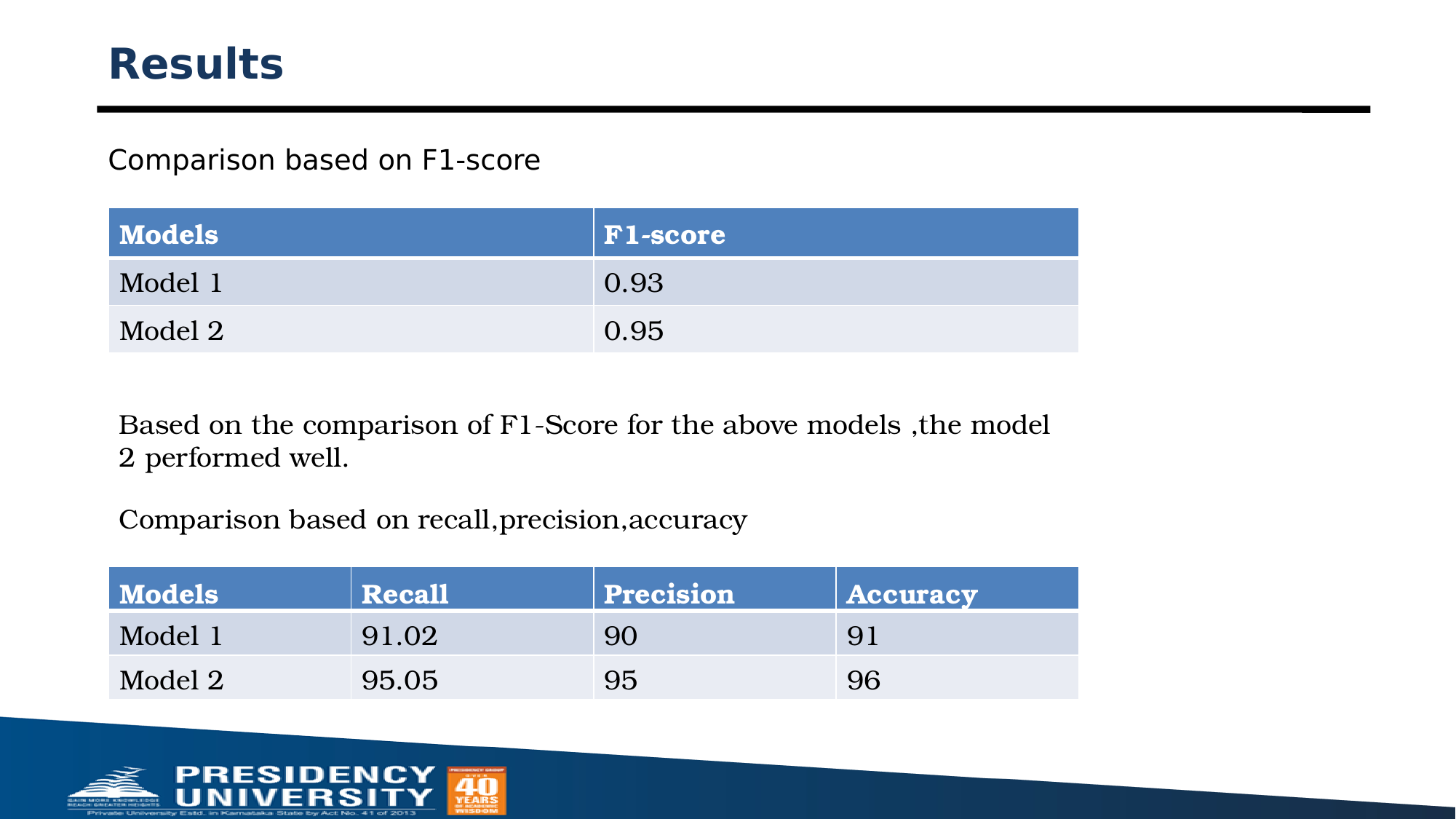

# Results
Comparison based on F1-score
| Models | F1-score |
| --- | --- |
| Model 1 | 0.93 |
| Model 2 | 0.95 |
Based on the comparison of F1-Score for the above models ,the model 2 performed well.
Comparison based on recall,precision,accuracy
| Models | Recall | Precision | Accuracy |
| --- | --- | --- | --- |
| Model 1 | 91.02 | 90 | 91 |
| Model 2 | 95.05 | 95 | 96 |